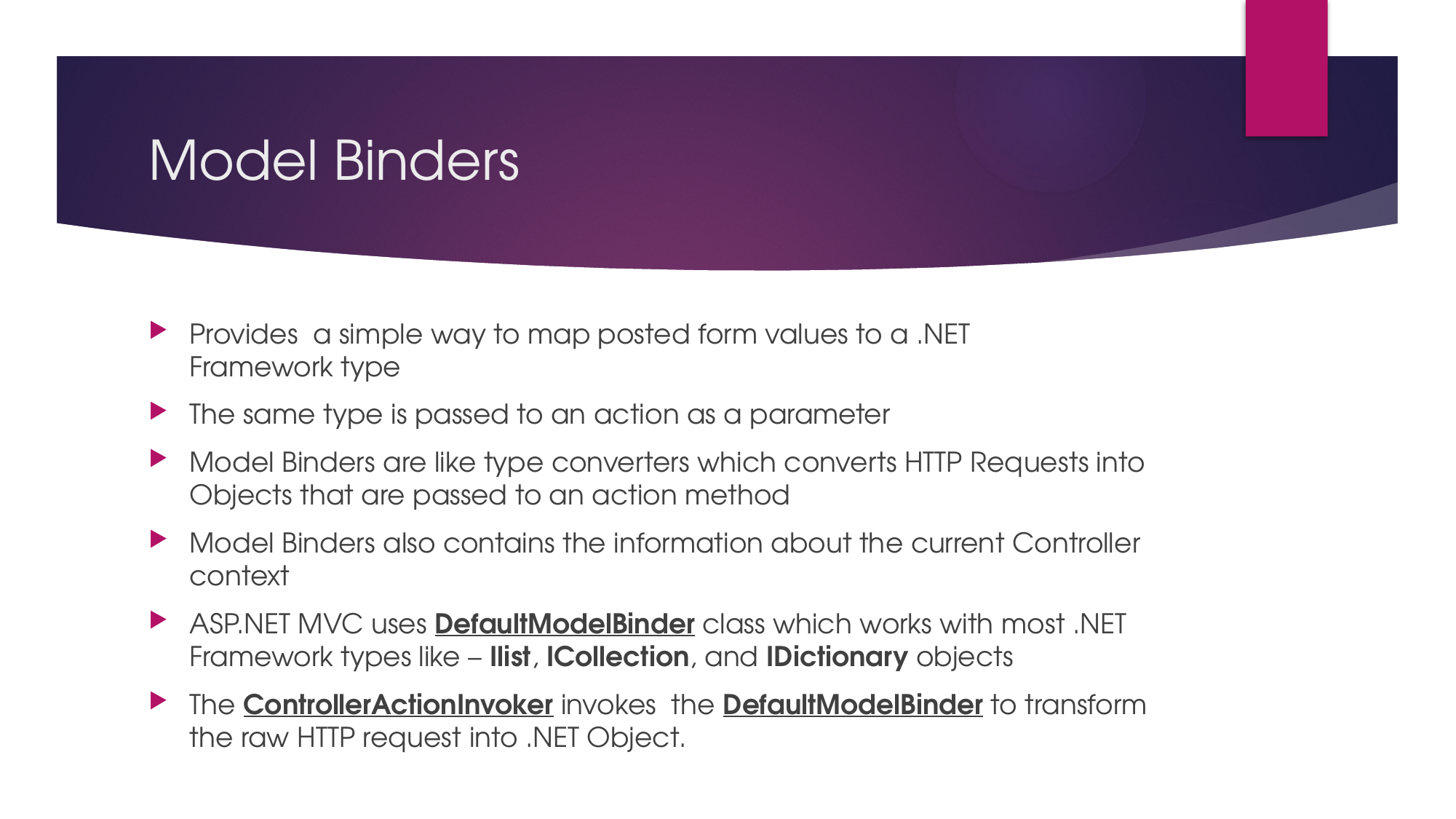

# Model Binders
Provides  a simple way to map posted form values to a .NET Framework type
The same type is passed to an action as a parameter
Model Binders are like type converters which converts HTTP Requests into Objects that are passed to an action method
Model Binders also contains the information about the current Controller context
ASP.NET MVC uses DefaultModelBinder class which works with most .NET Framework types like – Ilist, ICollection, and IDictionary objects
The ControllerActionInvoker invokes  the DefaultModelBinder to transform the raw HTTP request into .NET Object.